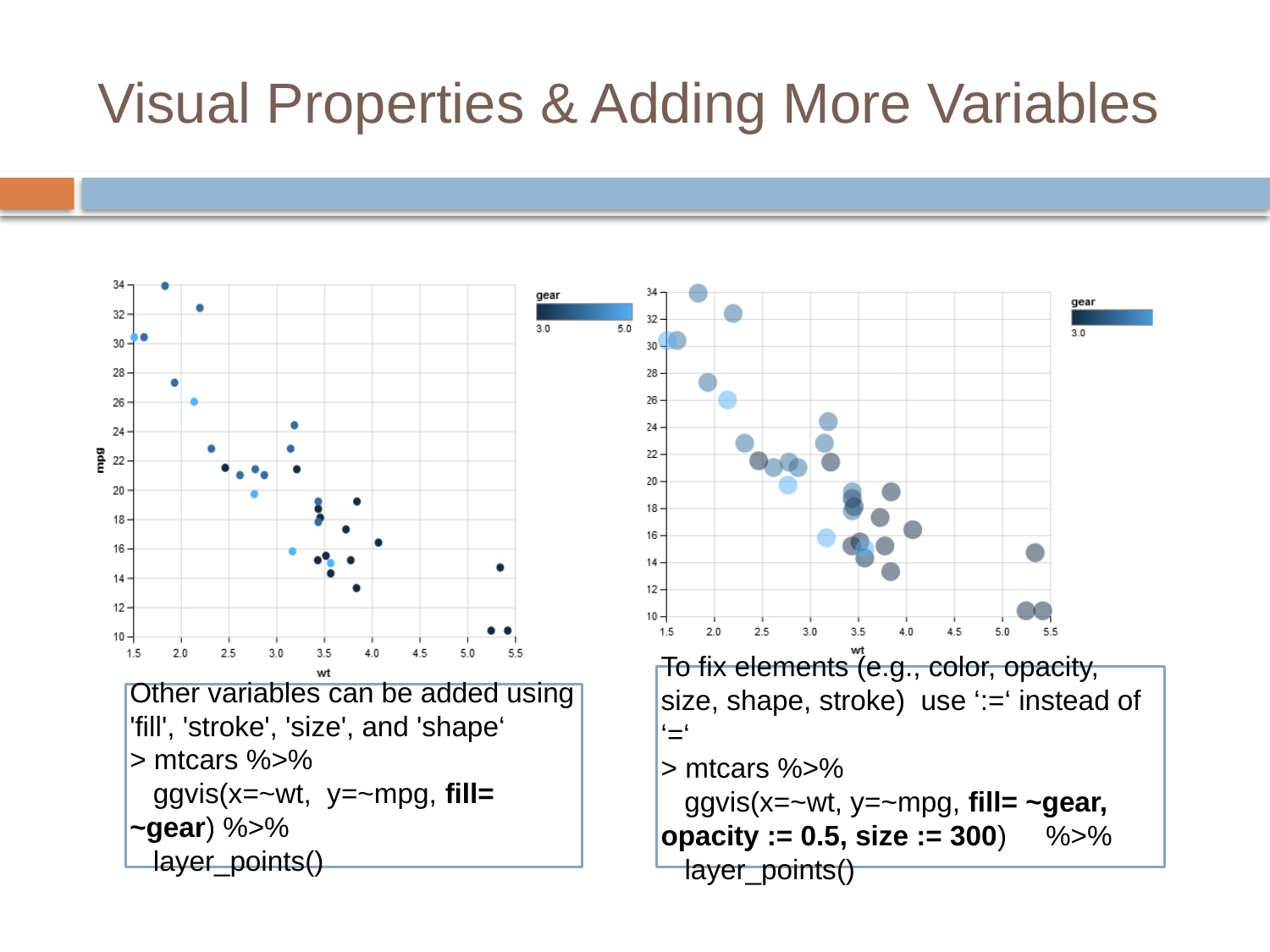

# Visual Properties & Adding More Variables

Other variables can be added using 'fill', 'stroke', 'size', and 'shape‘
> mtcars %>%
   ggvis(x=~wt,  y=~mpg, fill= ~gear) %>%
   layer_points()
To fix elements (e.g., color, opacity, size, shape, stroke)  use ‘:=‘ instead of ‘=‘
> mtcars %>%
   ggvis(x=~wt, y=~mpg, fill= ~gear, opacity := 0.5, size := 300)     %>%
   layer_points()